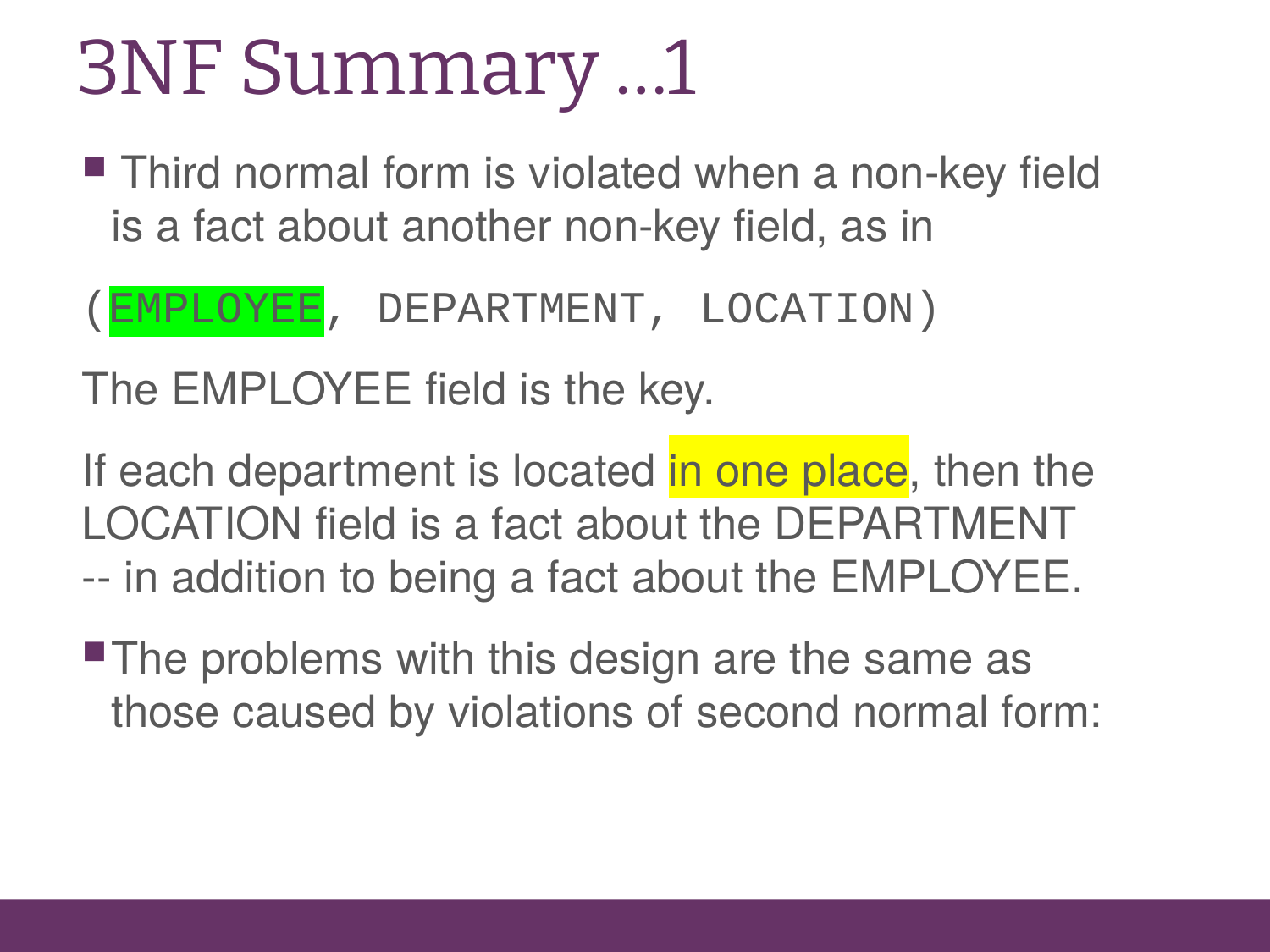

# 3NF Summary …1
84
 Third normal form is violated when a non-key field is a fact about another non-key field, as in
(EMPLOYEE, DEPARTMENT, LOCATION)
The EMPLOYEE field is the key.
If each department is located in one place, then the LOCATION field is a fact about the DEPARTMENT -- in addition to being a fact about the EMPLOYEE.
The problems with this design are the same as those caused by violations of second normal form: